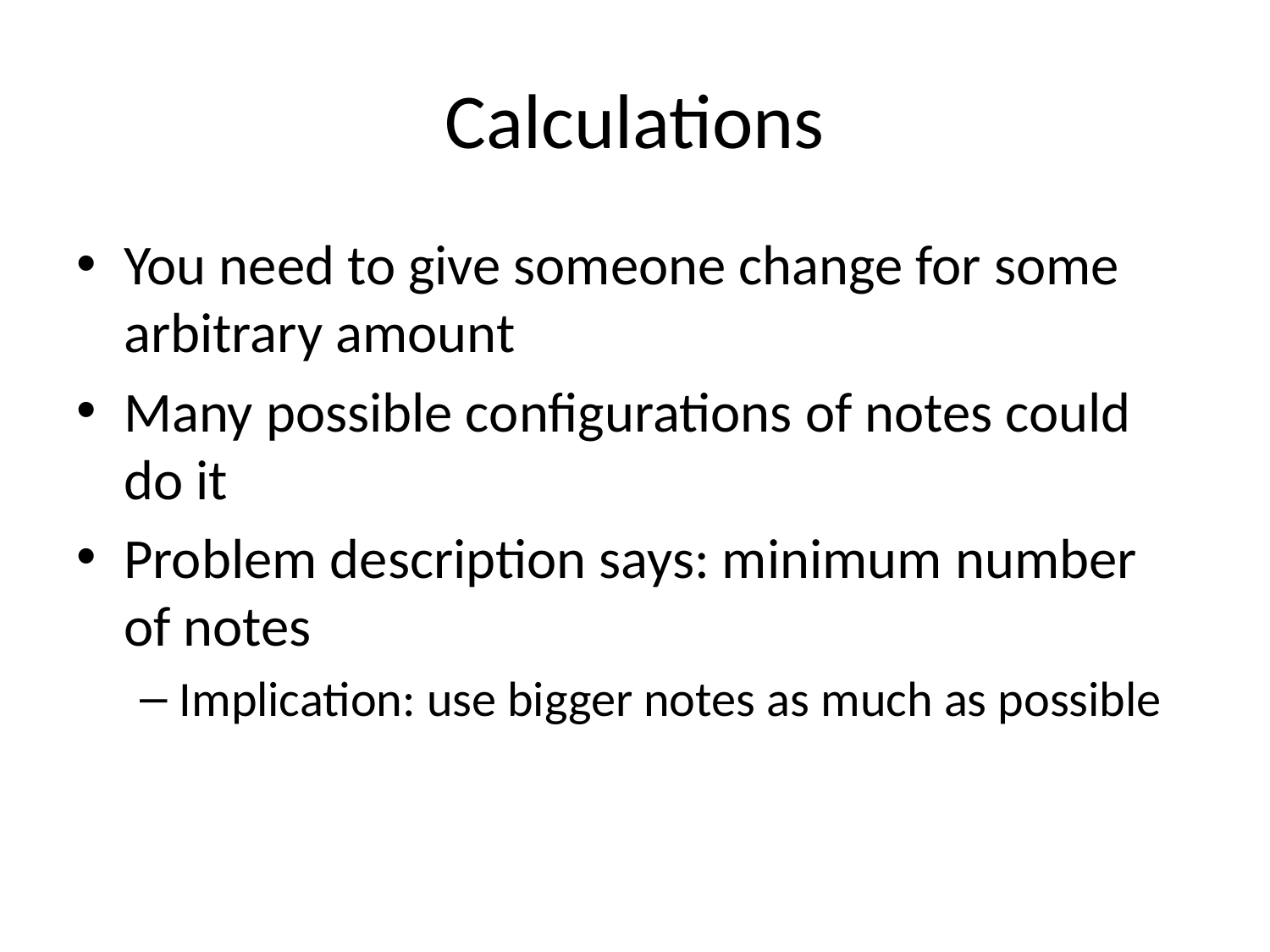

# Calculations
You need to give someone change for some arbitrary amount
Many possible configurations of notes could do it
Problem description says: minimum number of notes
Implication: use bigger notes as much as possible